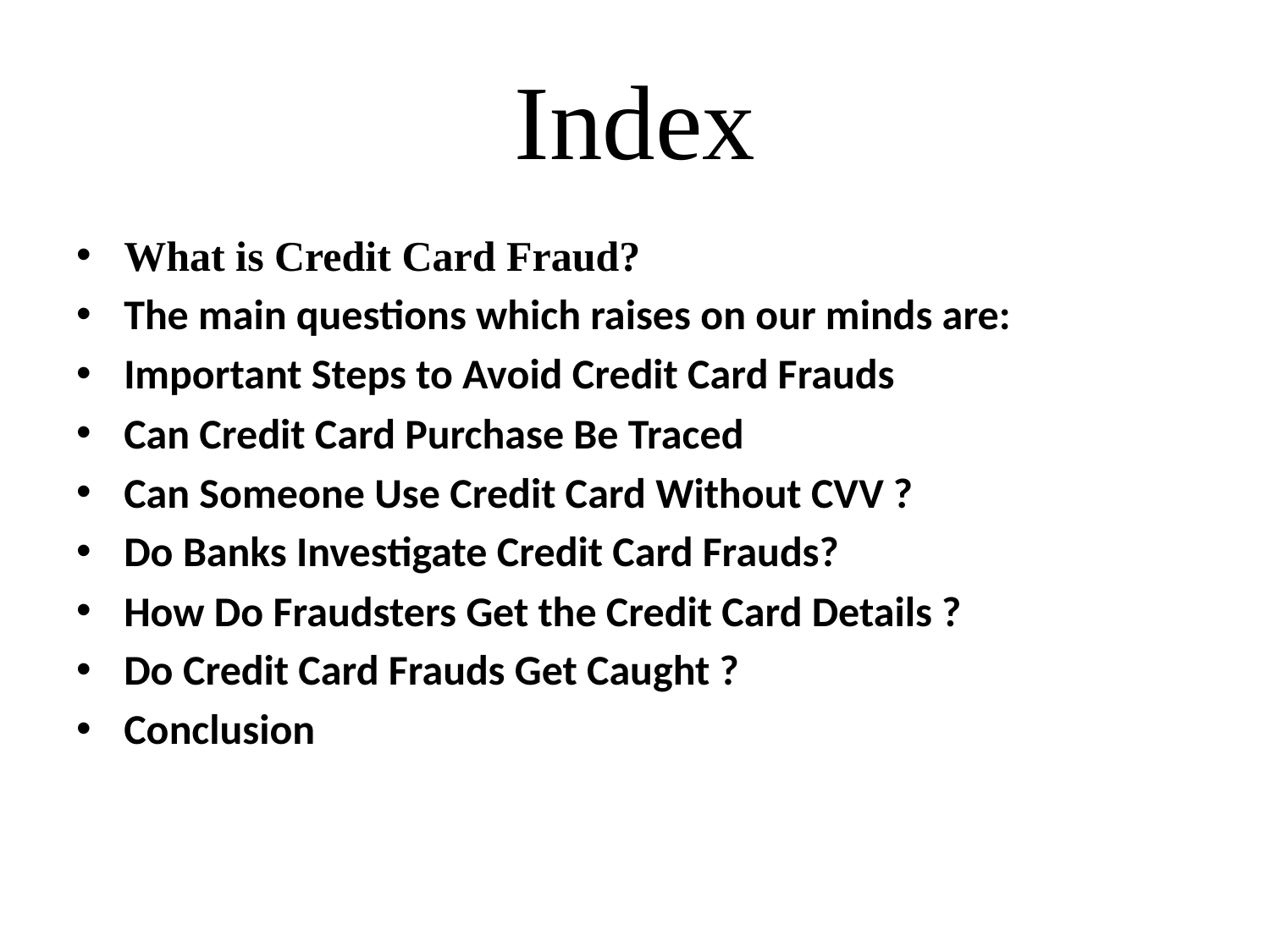

# Index
What is Credit Card Fraud?
The main questions which raises on our minds are:
Important Steps to Avoid Credit Card Frauds
Can Credit Card Purchase Be Traced
Can Someone Use Credit Card Without CVV ?
Do Banks Investigate Credit Card Frauds?
How Do Fraudsters Get the Credit Card Details ?
Do Credit Card Frauds Get Caught ?
Conclusion